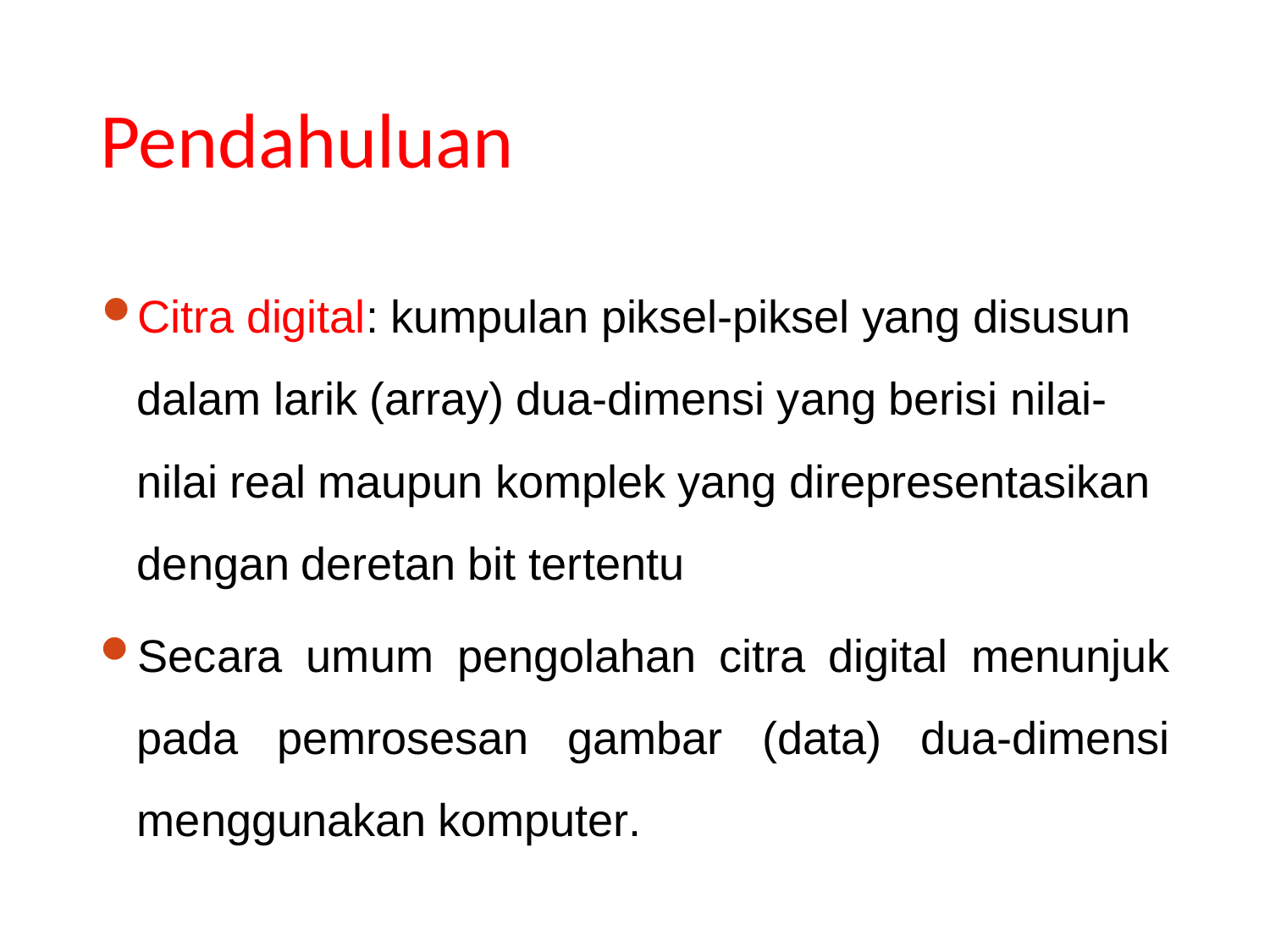

# Pendahuluan
Citra digital: kumpulan piksel-piksel yang disusun dalam larik (array) dua-dimensi yang berisi nilai-nilai real maupun komplek yang direpresentasikan dengan deretan bit tertentu
Secara umum pengolahan citra digital menunjuk pada pemrosesan gambar (data) dua-dimensi menggunakan komputer.